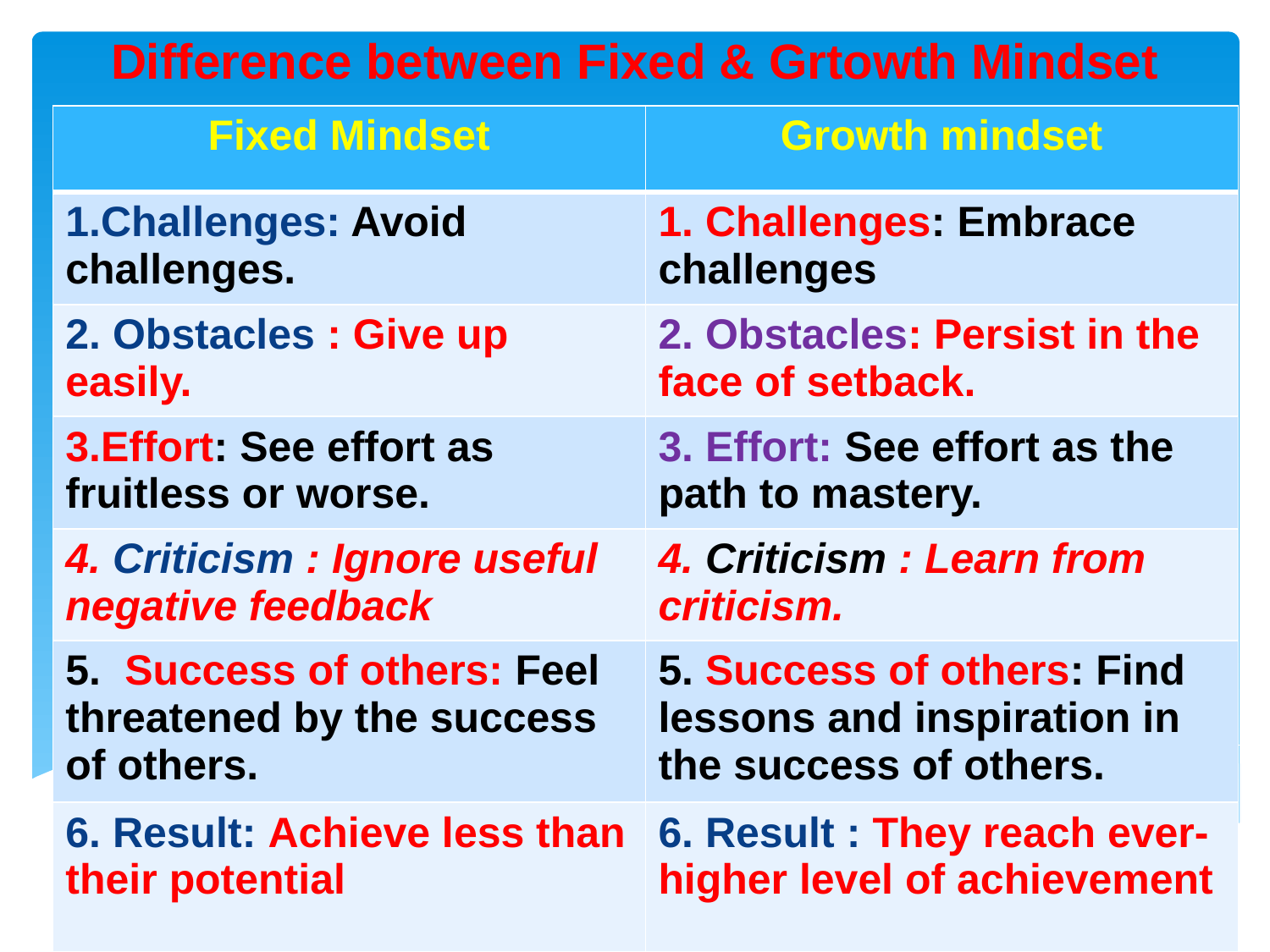

# Difference between Fixed & Grtowth Mindset

| Fixed Mindset | Growth mindset |
| --- | --- |
| 1.Challenges: Avoid challenges. | 1. Challenges: Embrace challenges |
| 2. Obstacles : Give up easily. | 2. Obstacles: Persist in the face of setback. |
| 3.Effort: See effort as fruitless or worse. | 3. Effort: See effort as the path to mastery. |
| 4. Criticism : Ignore useful negative feedback | 4. Criticism : Learn from criticism. |
| 5. Success of others: Feel threatened by the success of others. | 5. Success of others: Find lessons and inspiration in the success of others. |
| 6. Result: Achieve less than their potential | 6. Result : They reach ever-higher level of achievement |
7